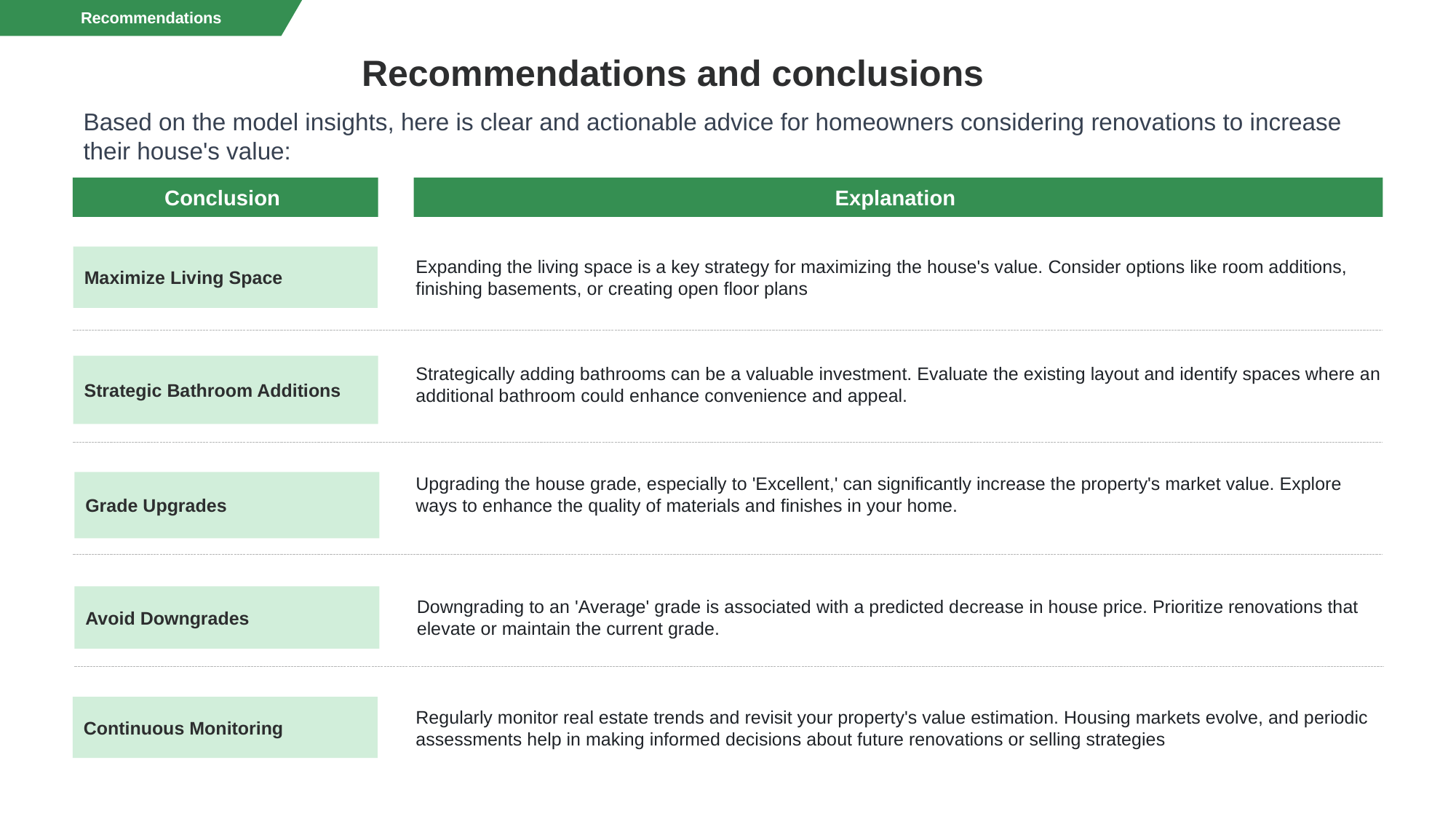

Recommendations
Recommendations and conclusions
Based on the model insights, here is clear and actionable advice for homeowners considering renovations to increase their house's value:
Conclusion
Explanation
Maximize Living Space
Expanding the living space is a key strategy for maximizing the house's value. Consider options like room additions, finishing basements, or creating open floor plans
Strategic Bathroom Additions
Strategically adding bathrooms can be a valuable investment. Evaluate the existing layout and identify spaces where an additional bathroom could enhance convenience and appeal.
Grade Upgrades
Upgrading the house grade, especially to 'Excellent,' can significantly increase the property's market value. Explore ways to enhance the quality of materials and finishes in your home.
Avoid Downgrades
Downgrading to an 'Average' grade is associated with a predicted decrease in house price. Prioritize renovations that elevate or maintain the current grade.
Continuous Monitoring
Regularly monitor real estate trends and revisit your property's value estimation. Housing markets evolve, and periodic assessments help in making informed decisions about future renovations or selling strategies